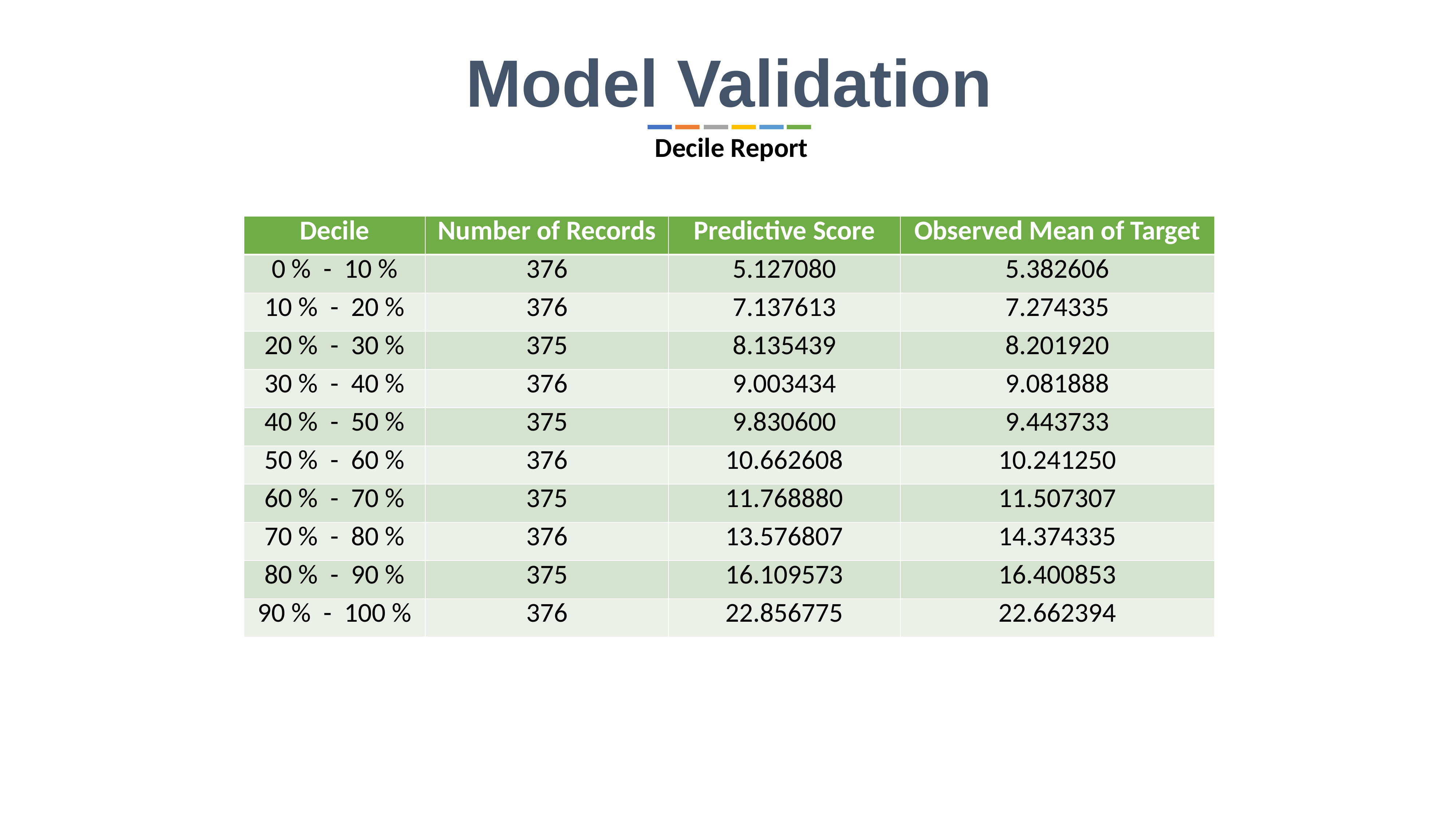

Model Validation

     Decile Report
| Decile | Number of Records | Predictive Score | Observed Mean of Target |
| --- | --- | --- | --- |
| 0 % - 10 % | 376 | 5.127080 | 5.382606 |
| 10 % - 20 % | 376 | 7.137613 | 7.274335 |
| 20 % - 30 % | 375 | 8.135439 | 8.201920 |
| 30 % - 40 % | 376 | 9.003434 | 9.081888 |
| 40 % - 50 % | 375 | 9.830600 | 9.443733 |
| 50 % - 60 % | 376 | 10.662608 | 10.241250 |
| 60 % - 70 % | 375 | 11.768880 | 11.507307 |
| 70 % - 80 % | 376 | 13.576807 | 14.374335 |
| 80 % - 90 % | 375 | 16.109573 | 16.400853 |
| 90 % - 100 % | 376 | 22.856775 | 22.662394 |